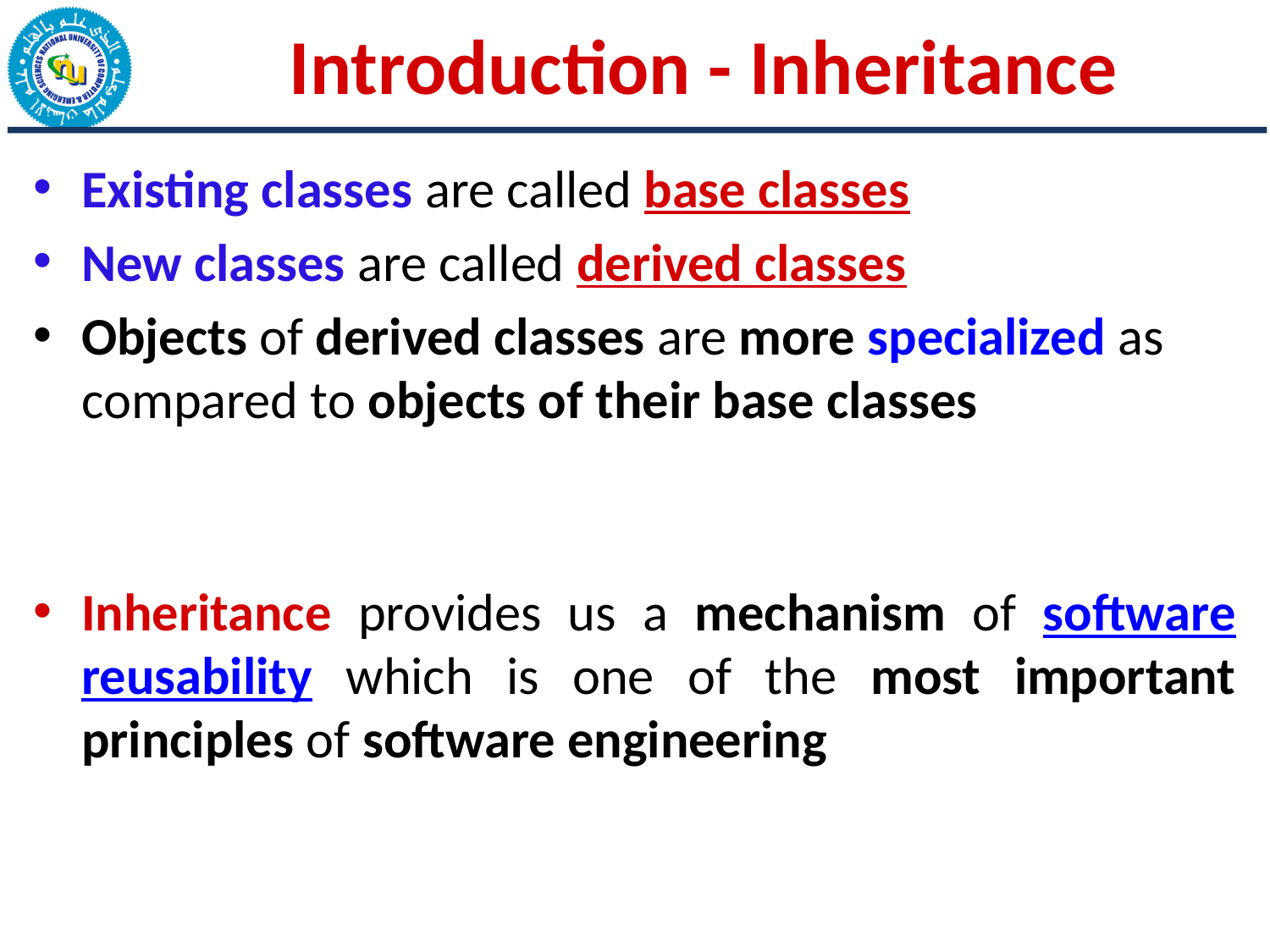

# Introduction - Inheritance

Existing classes are called base classes
New classes are called derived classes
Objects of derived classes are more specialized as compared to objects of their base classes

Inheritance provides us a mechanism of software reusability which is one of the most important principles of software engineering